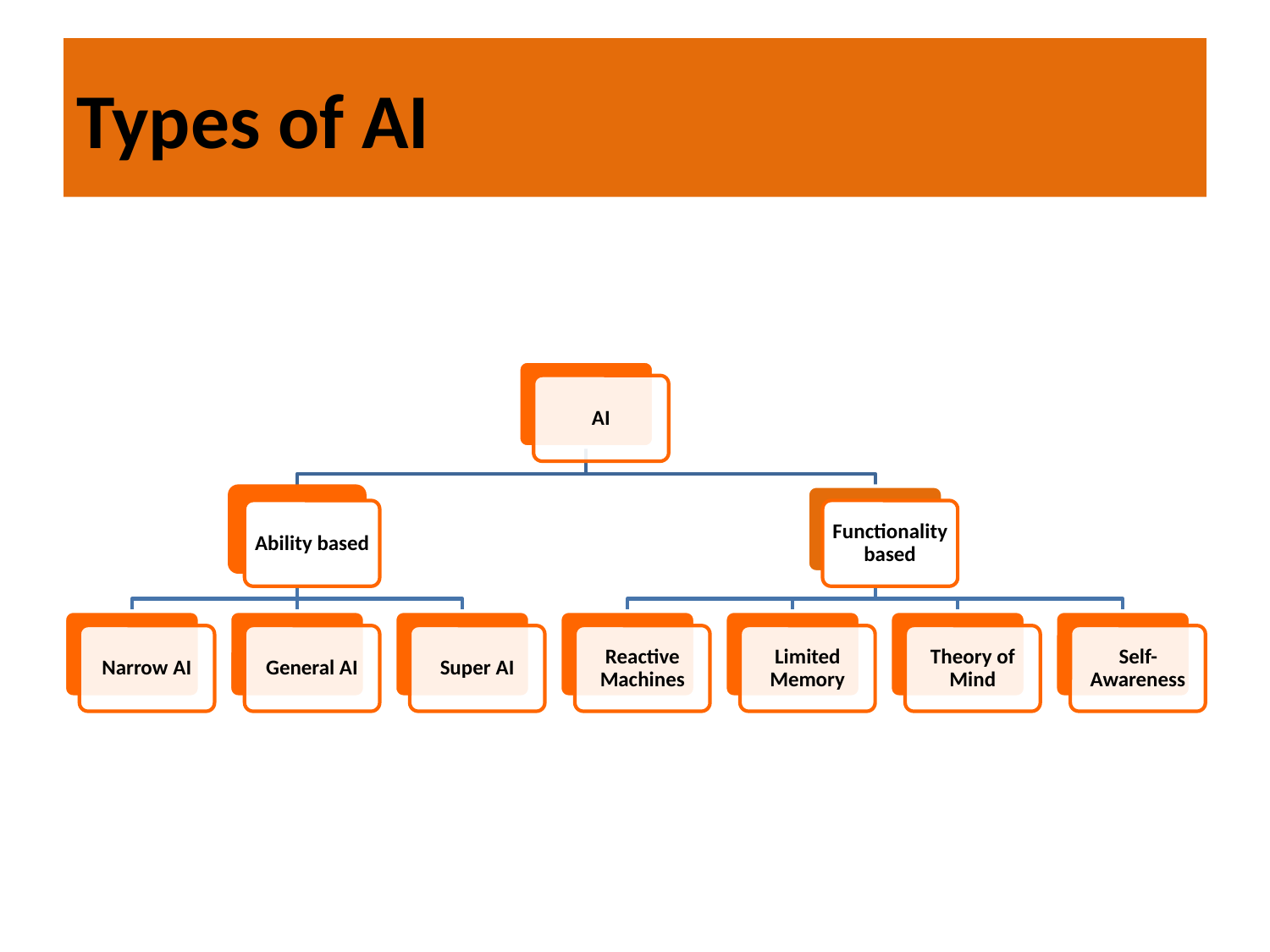

# Types of AI
AI
Ability based
Narrow AI
General AI
Super AI
Functionality based
Reactive Machines
Limited Memory
Theory of Mind
Self-Awareness